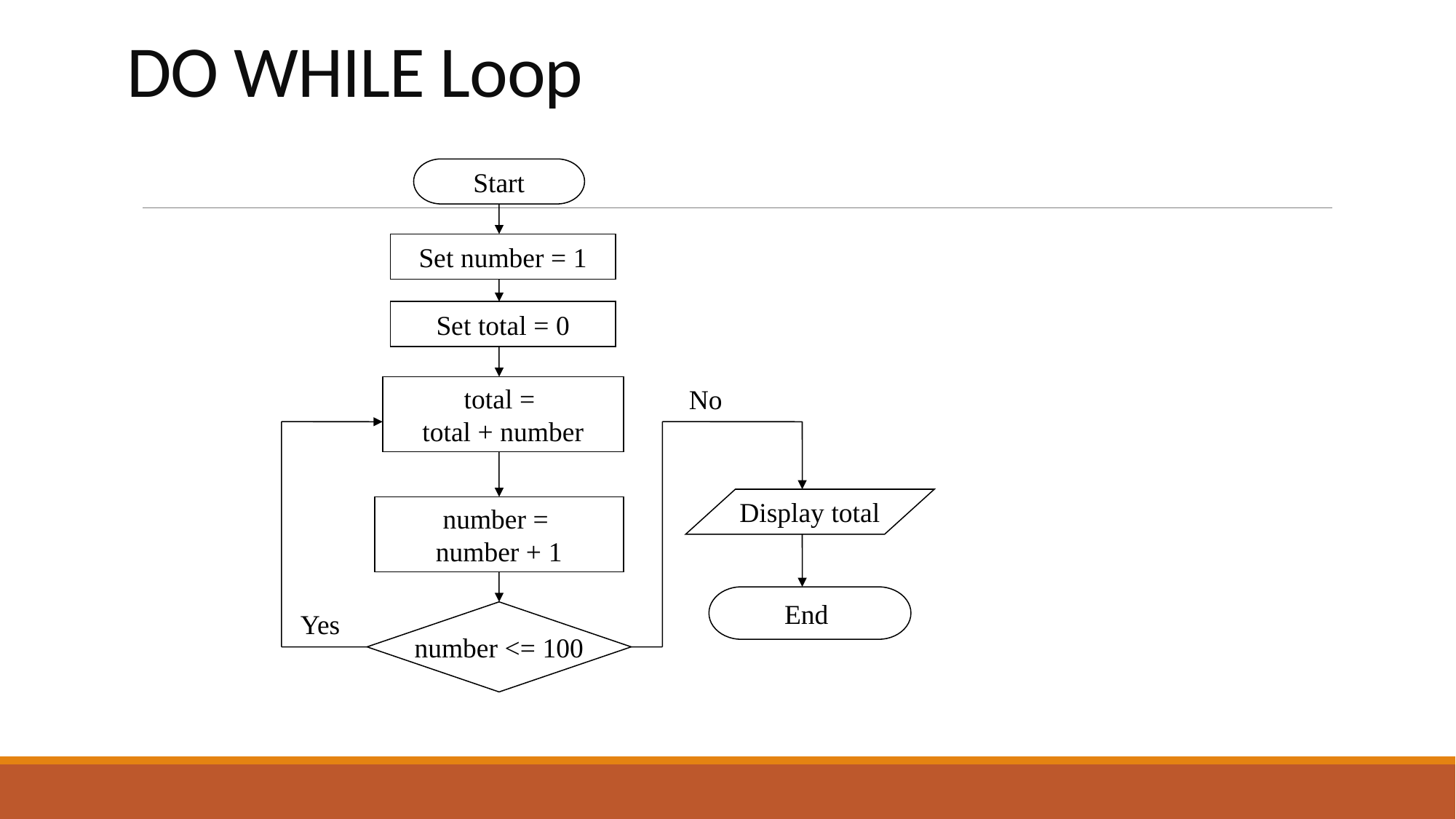

# DO WHILE Loop
Start

Set number = 1

Set total = 0

total =
total + number
No

Display total
number =
number + 1

End
Yes
number <= 100